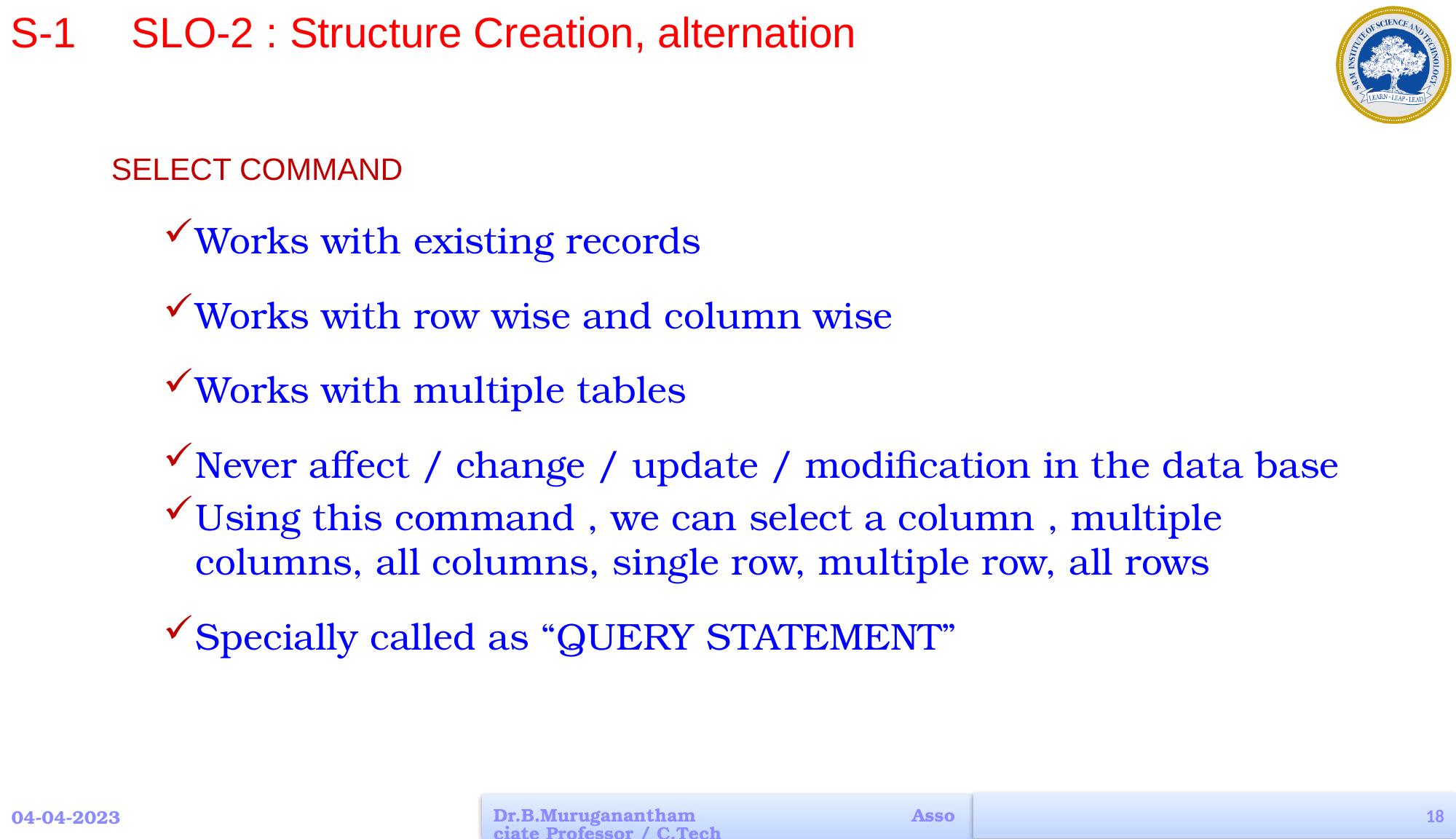

S-1 	 SLO-2 : Structure Creation, alternation
SELECT COMMAND
Works with existing records
Works with row wise and column wise
Works with multiple tables
Never affect / change / update / modification in the data base
Using this command , we can select a column , multiple columns, all columns, single row, multiple row, all rows
Specially called as “QUERY STATEMENT”
18
04-04-2023
Dr.B.Muruganantham                                   Associate Professor / C.Tech